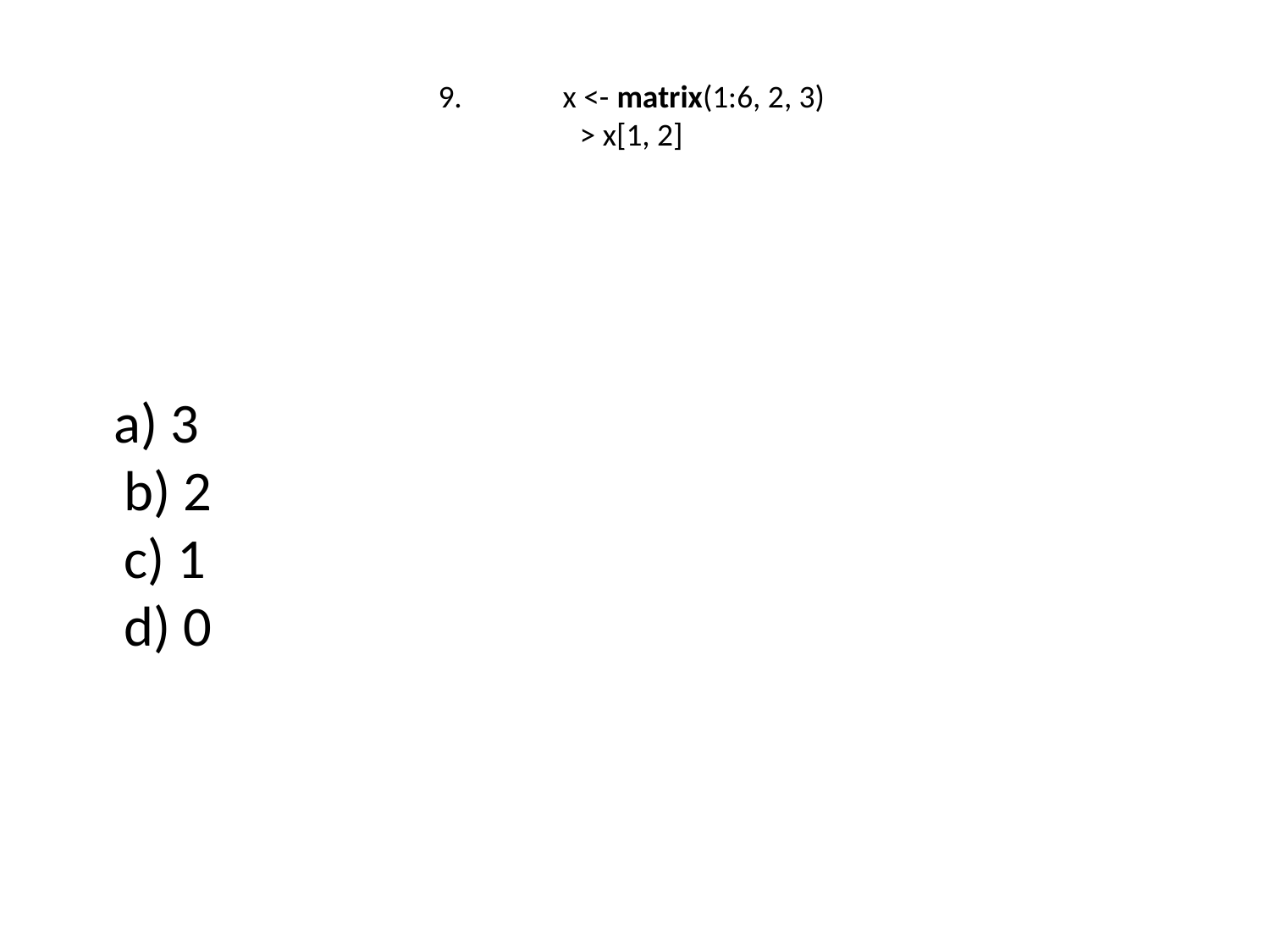

9.              x <- matrix(1:6, 2, 3)
> x[1, 2]

   a) 3
b) 2
c) 1
d) 0